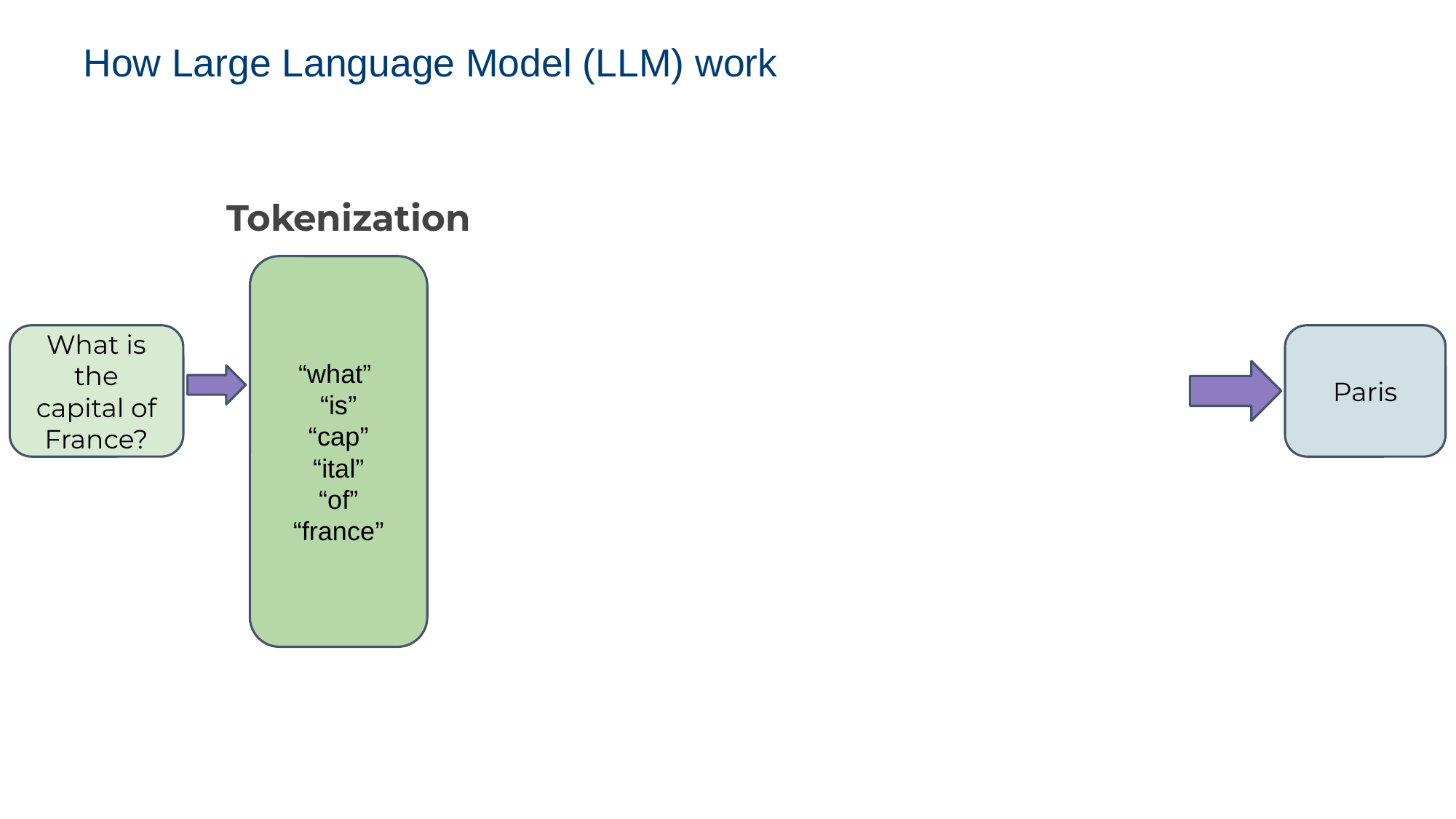

How Large Language Model (LLM) work
Tokenization
“what”
“is”
“cap”
“ital”
“of”
“france”
What is the capital of France?
Paris